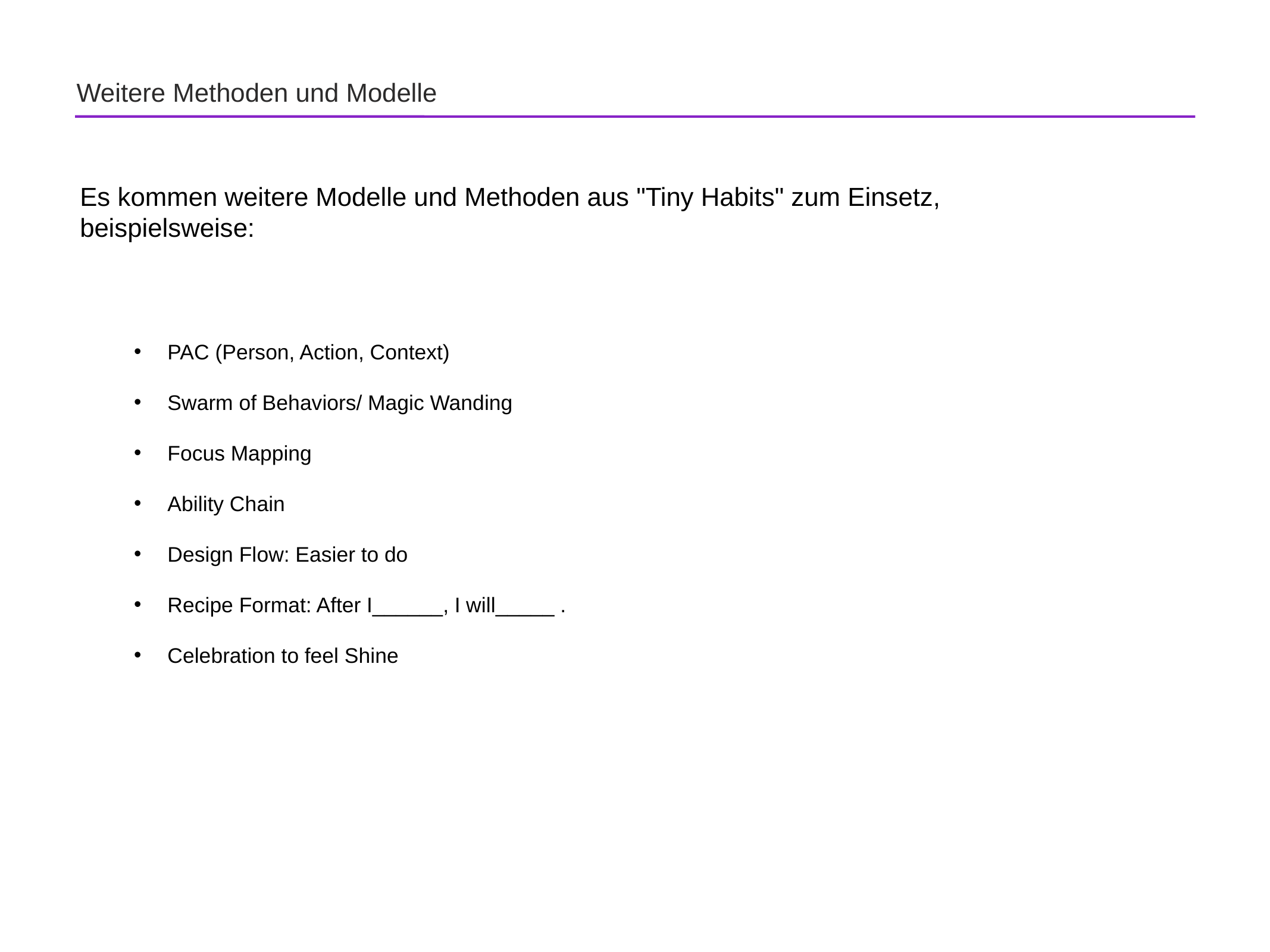

67
Weitere Methoden und Modelle
53

21
53
Es kommen weitere Modelle und Methoden aus "Tiny Habits" zum Einsetz, beispielsweise:
21
53
21
PAC (Person, Action, Context)

Swarm of Behaviors/ Magic Wanding

Focus Mapping

Ability Chain

Design Flow: Easier to do

Recipe Format: After I______, I will_____ .

Celebration to feel Shine

53
21
53
21
53
21
53
21
53
21
53
133
21
133
21
133
21
133
21
133
21
133